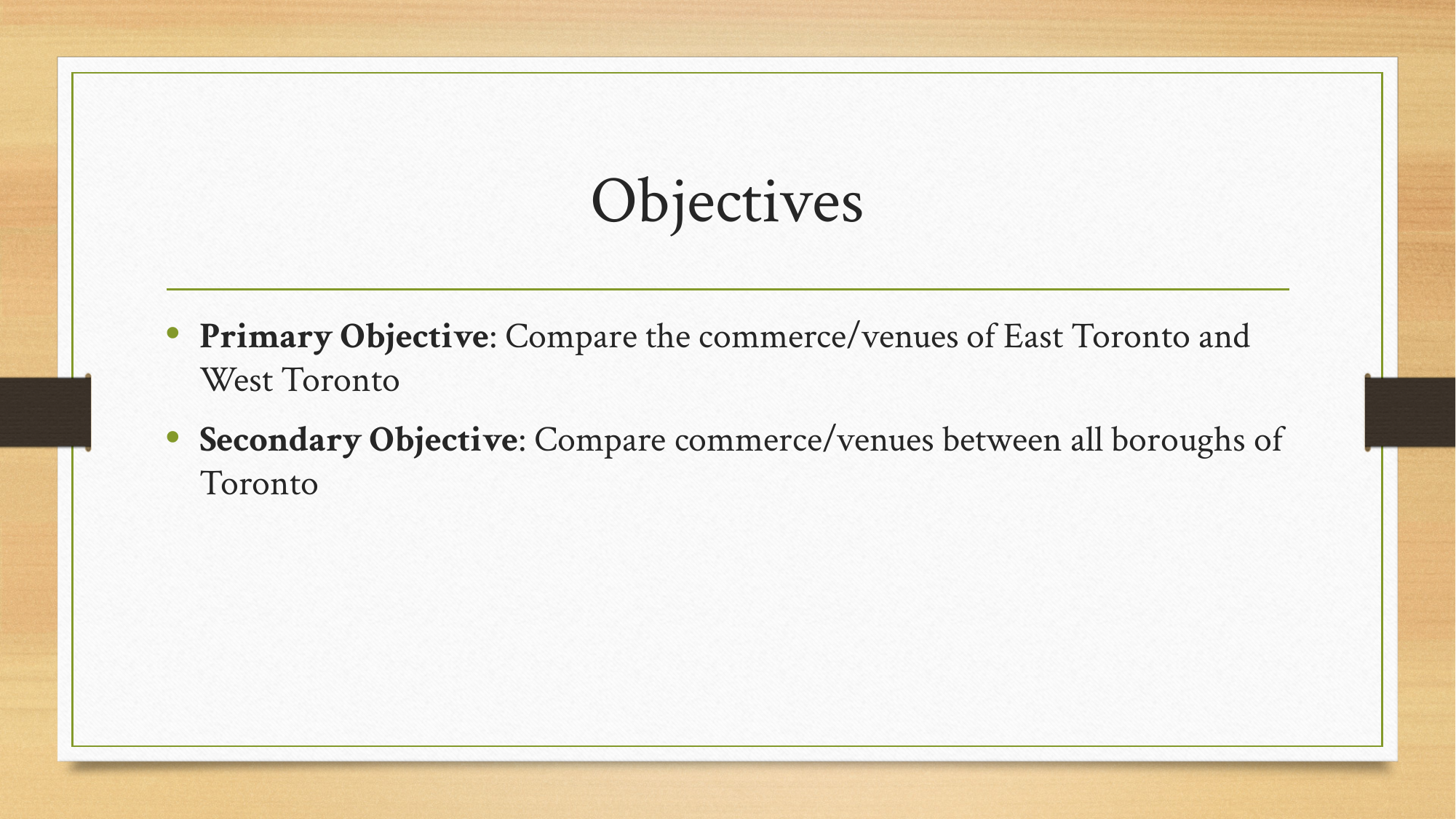

# Objectives
Primary Objective: Compare the commerce/venues of East Toronto and West Toronto
Secondary Objective: Compare commerce/venues between all boroughs of Toronto